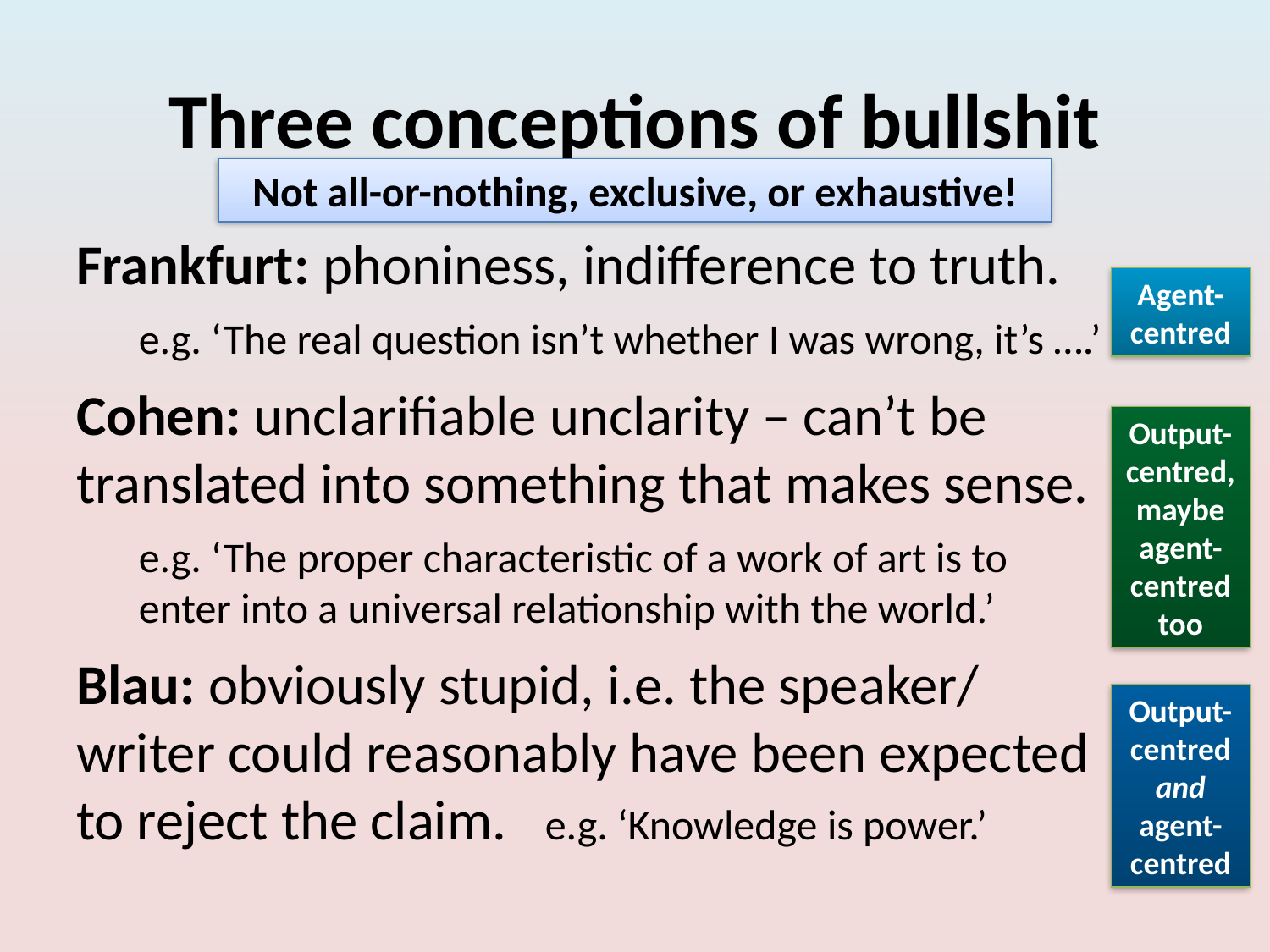

# Three conceptions of bullshit
Not all-or-nothing, exclusive, or exhaustive!
Frankfurt: phoniness, indifference to truth.
e.g. ‘The real question isn’t whether I was wrong, it’s ….’
Cohen: unclarifiable unclarity – can’t be translated into something that makes sense.
e.g. ‘The proper characteristic of a work of art is to
enter into a universal relationship with the world.’
Blau: obviously stupid, i.e. the speaker/
writer could reasonably have been expected
to reject the claim.   e.g. ‘Knowledge is power.’
Agent-centred
Output-centred, maybe agent-centred too
Output-centred and agent-centred